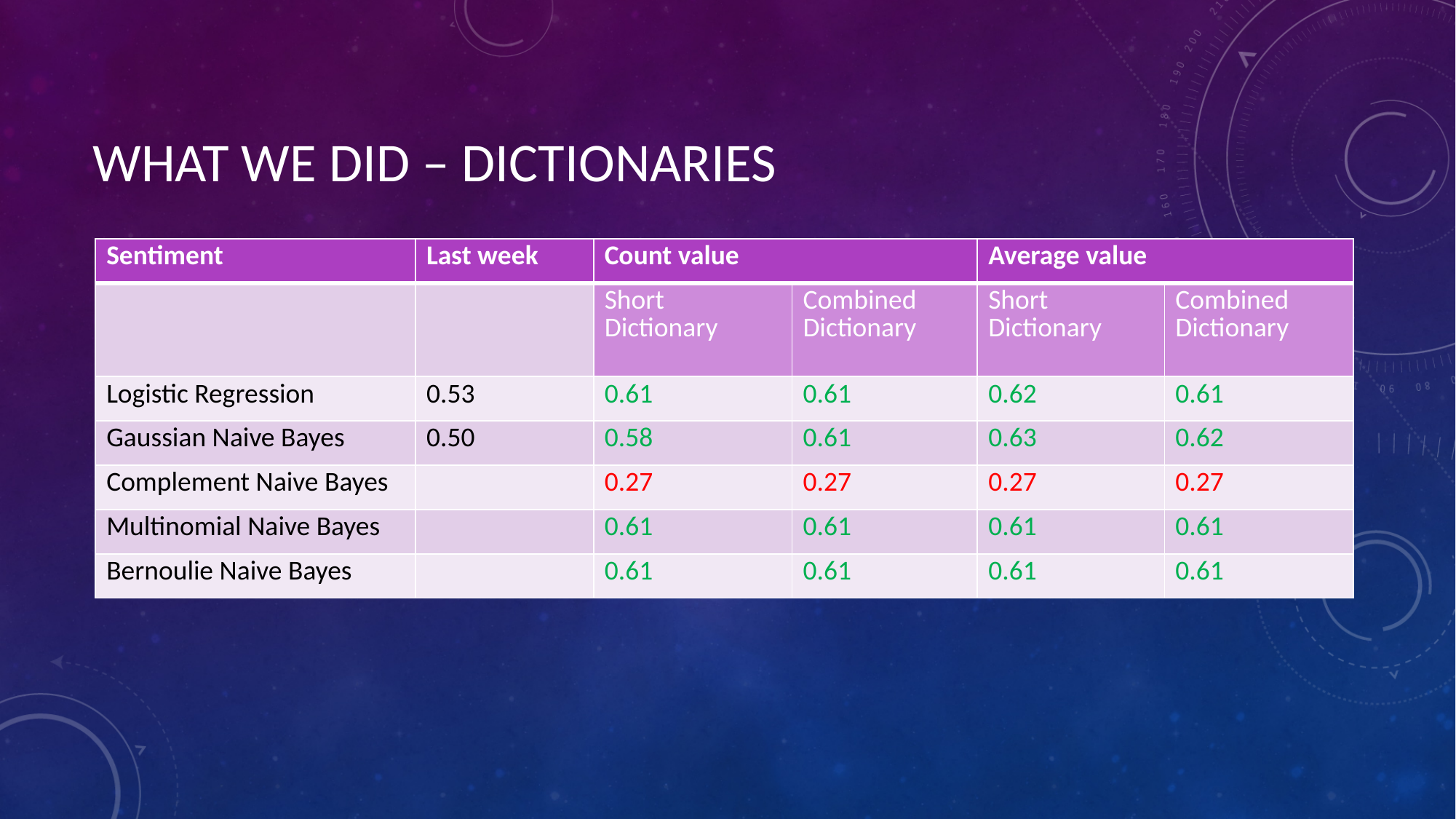

# What we did – Dictionaries
| Sentiment | Last week | Count value |  | Average value |  |
| --- | --- | --- | --- | --- | --- |
|  |  | Short Dictionary | Combined Dictionary | Short Dictionary | Combined Dictionary |
| Logistic Regression | 0.53 | 0.61 | 0.61 | 0.62 | 0.61 |
| Gaussian Naive Bayes | 0.50 | 0.58 | 0.61 | 0.63 | 0.62 |
| Complement Naive Bayes |  | 0.27 | 0.27 | 0.27 | 0.27 |
| Multinomial Naive Bayes |  | 0.61 | 0.61 | 0.61 | 0.61 |
| Bernoulie Naive Bayes |  | 0.61 | 0.61 | 0.61 | 0.61 |